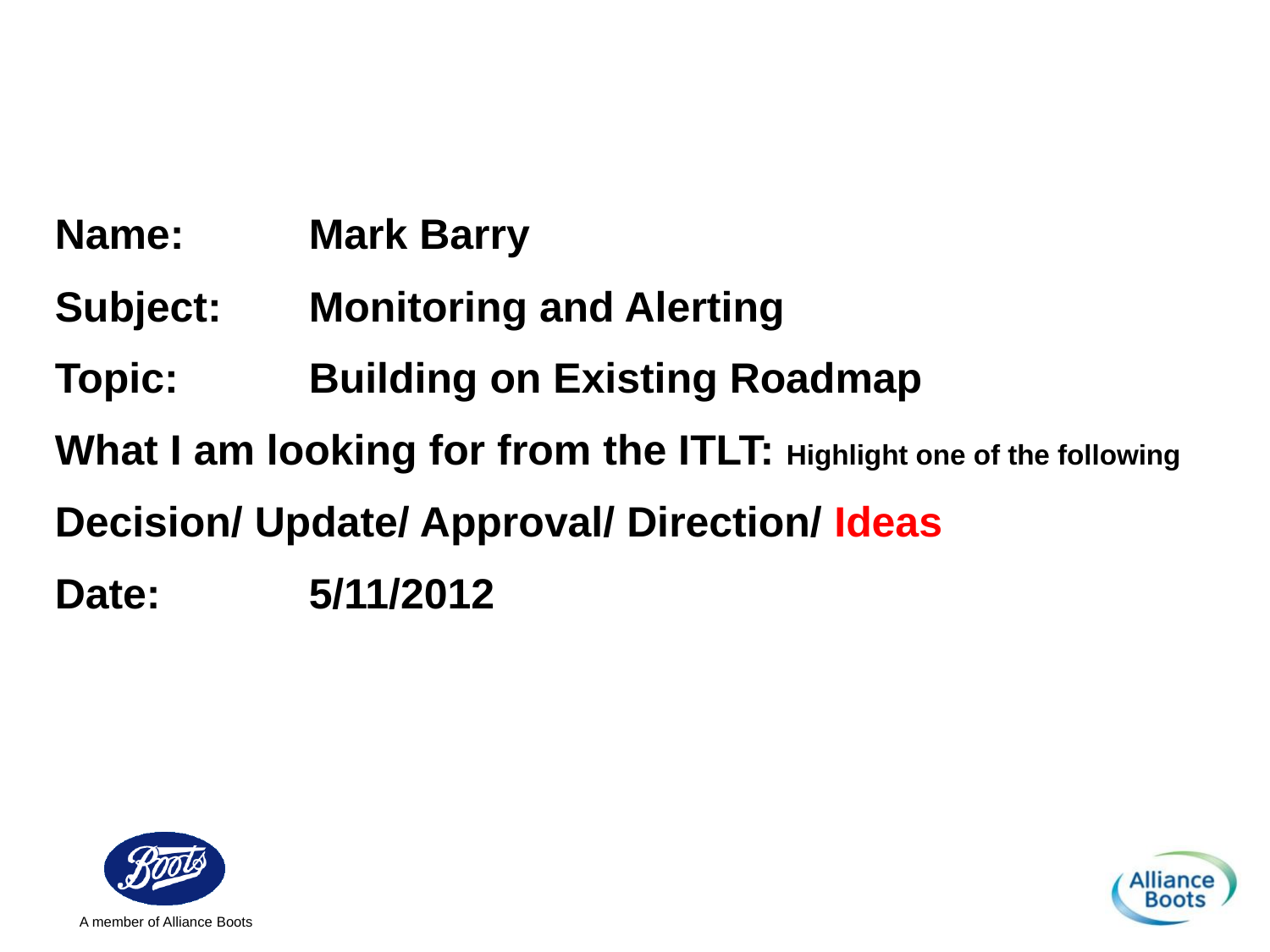

Name:	Mark Barry
Subject:	Monitoring and Alerting
Topic: 	Building on Existing Roadmap
What I am looking for from the ITLT: Highlight one of the following
Decision/ Update/ Approval/ Direction/ Ideas
Date:		5/11/2012